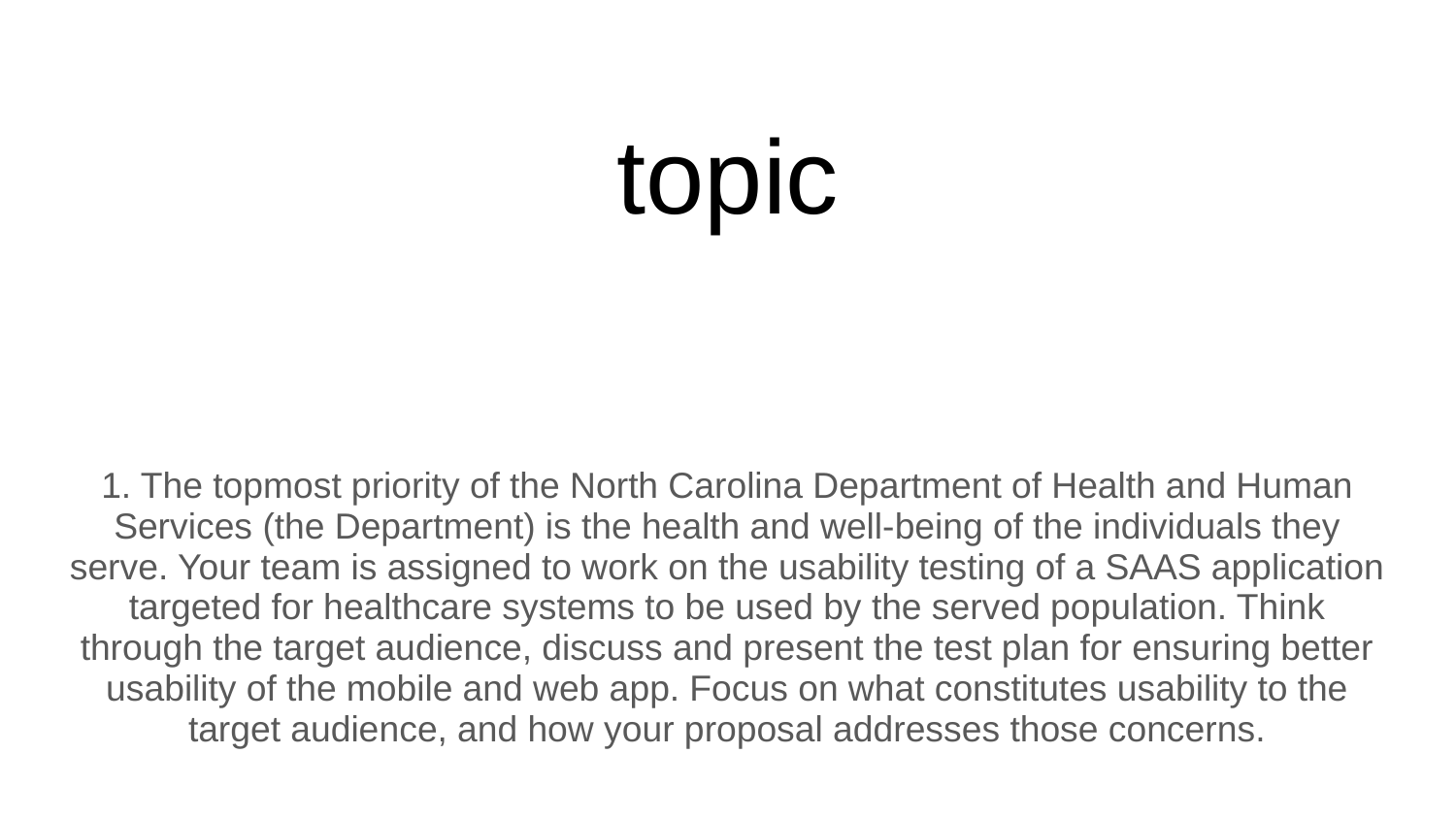

# topic
1. The topmost priority of the North Carolina Department of Health and Human Services (the Department) is the health and well-being of the individuals they serve. Your team is assigned to work on the usability testing of a SAAS application targeted for healthcare systems to be used by the served population. Think through the target audience, discuss and present the test plan for ensuring better usability of the mobile and web app. Focus on what constitutes usability to the target audience, and how your proposal addresses those concerns.